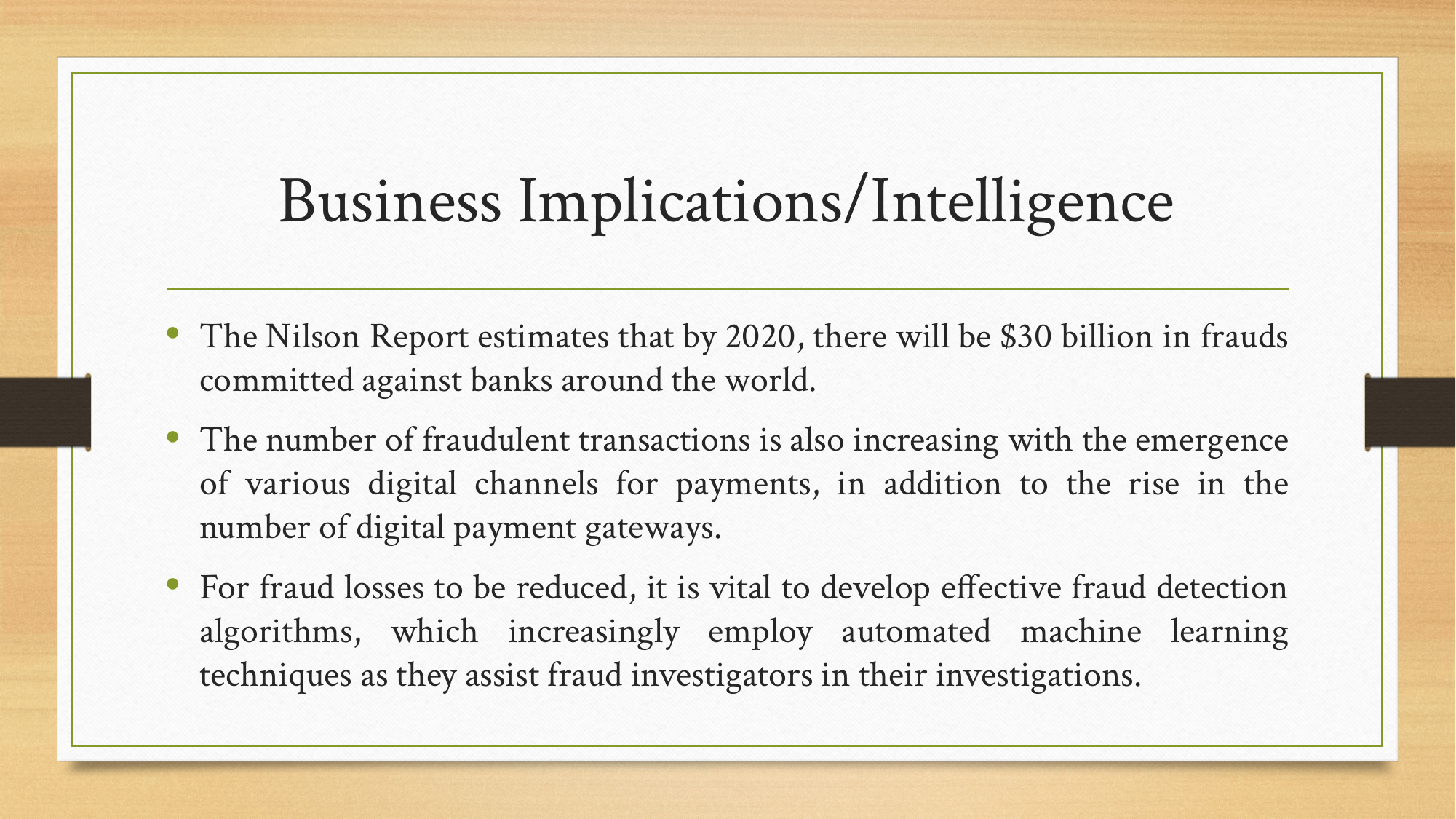

# Business Implications/Intelligence
The Nilson Report estimates that by 2020, there will be $30 billion in frauds committed against banks around the world.
The number of fraudulent transactions is also increasing with the emergence of various digital channels for payments, in addition to the rise in the number of digital payment gateways.
For fraud losses to be reduced, it is vital to develop effective fraud detection algorithms, which increasingly employ automated machine learning techniques as they assist fraud investigators in their investigations.